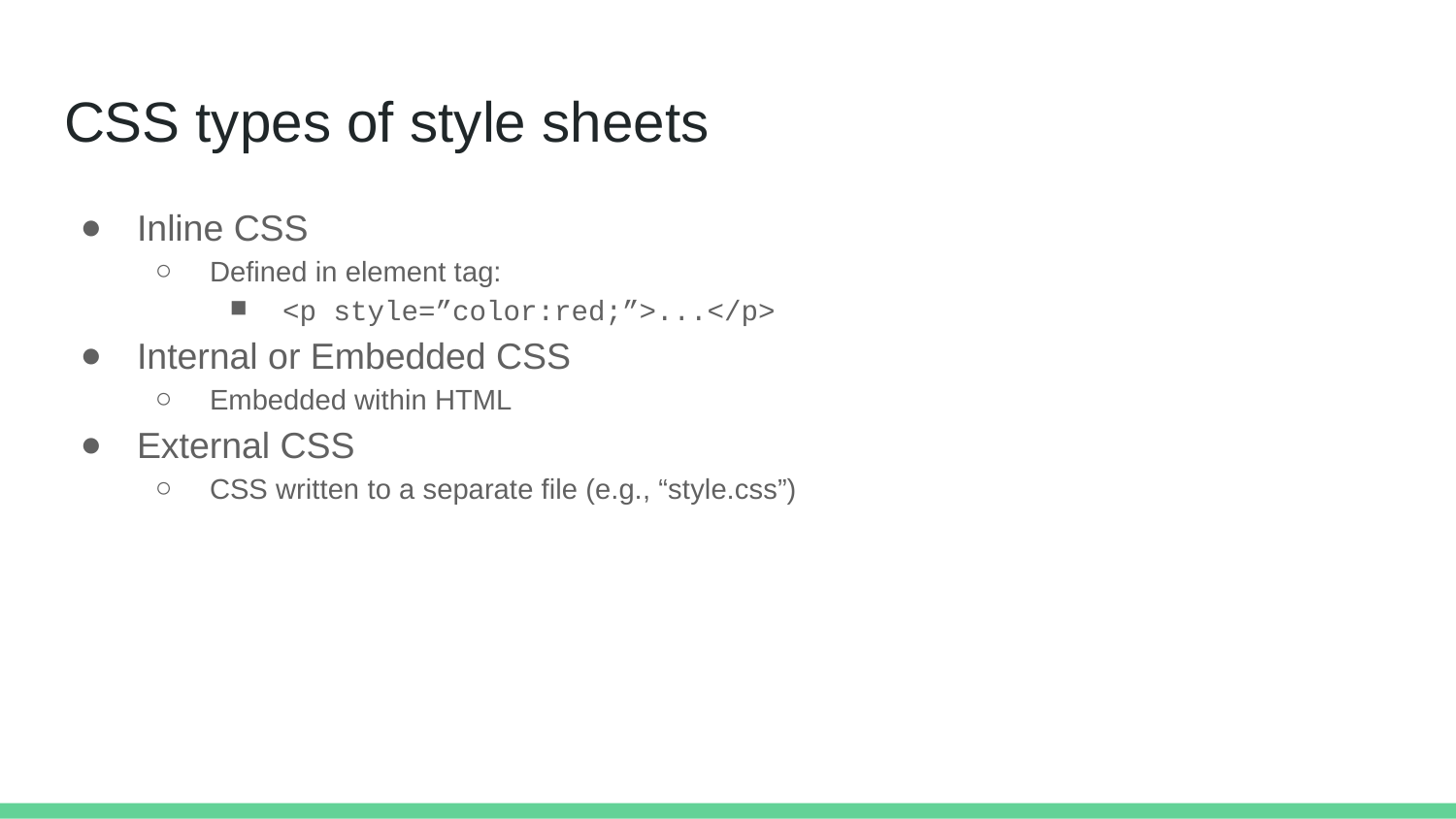

# CSS types of style sheets
Inline CSS
Defined in element tag:
<p style=”color:red;”>...</p>
Internal or Embedded CSS
Embedded within HTML
External CSS
CSS written to a separate file (e.g., “style.css”)